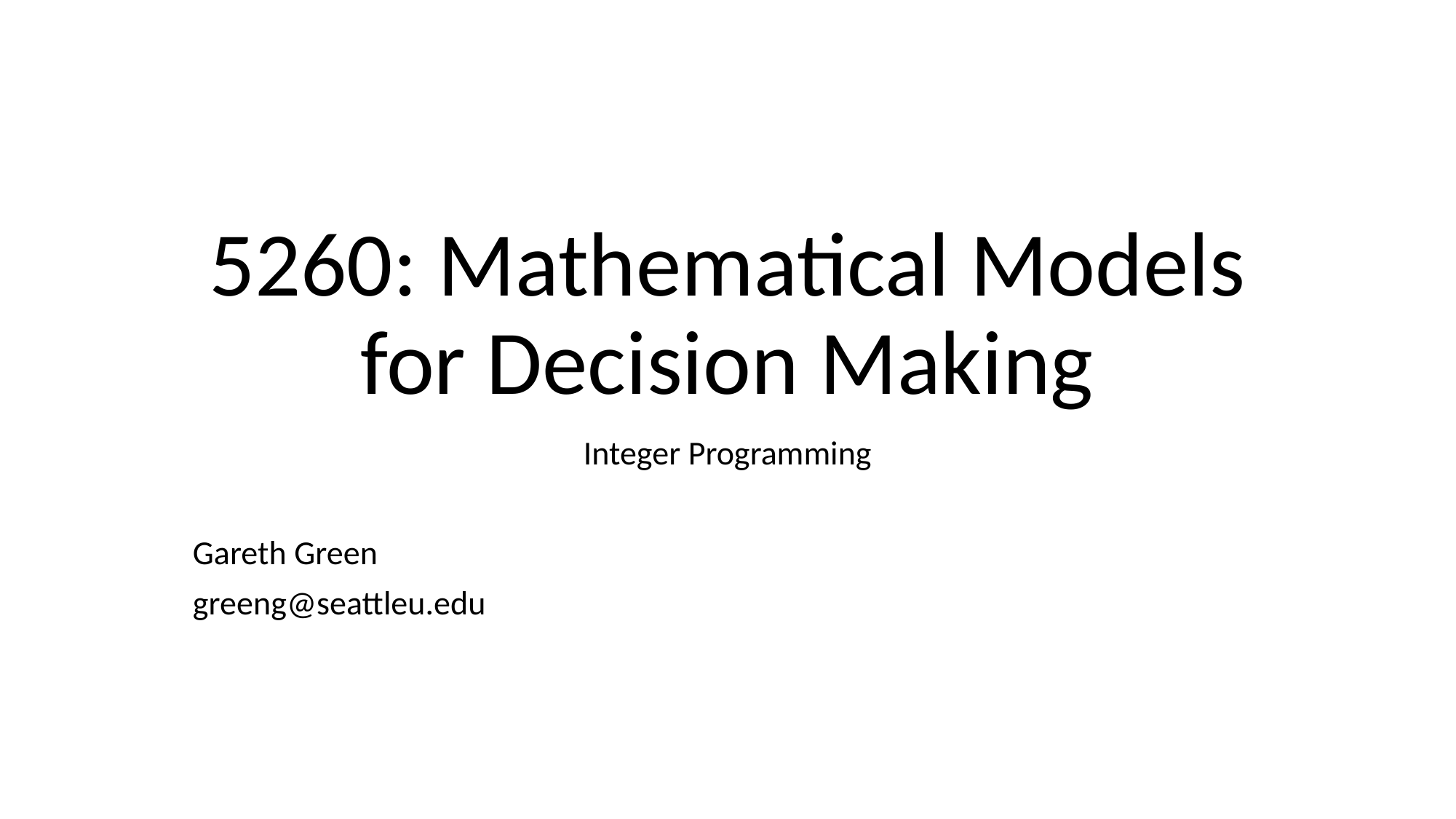

# 5260: Mathematical Models for Decision Making
Integer Programming

Gareth Green
greeng@seattleu.edu